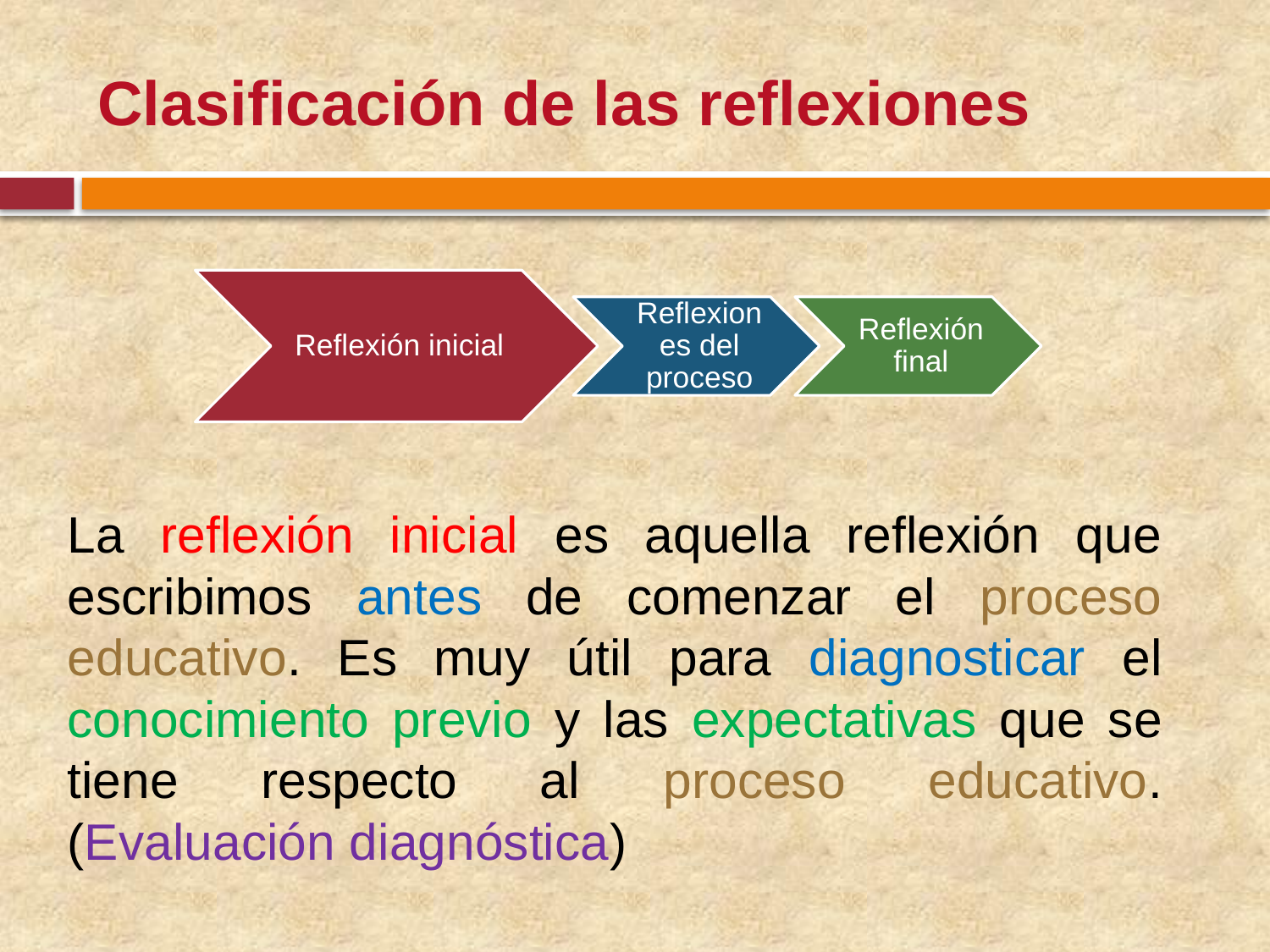

# Clasificación de las reflexiones
Reflexión inicial
Reflexiones del proceso
Reflexión final
La reflexión inicial es aquella reflexión que escribimos antes de comenzar el proceso educativo. Es muy útil para diagnosticar el conocimiento previo y las expectativas que se tiene respecto al proceso educativo. (Evaluación diagnóstica)